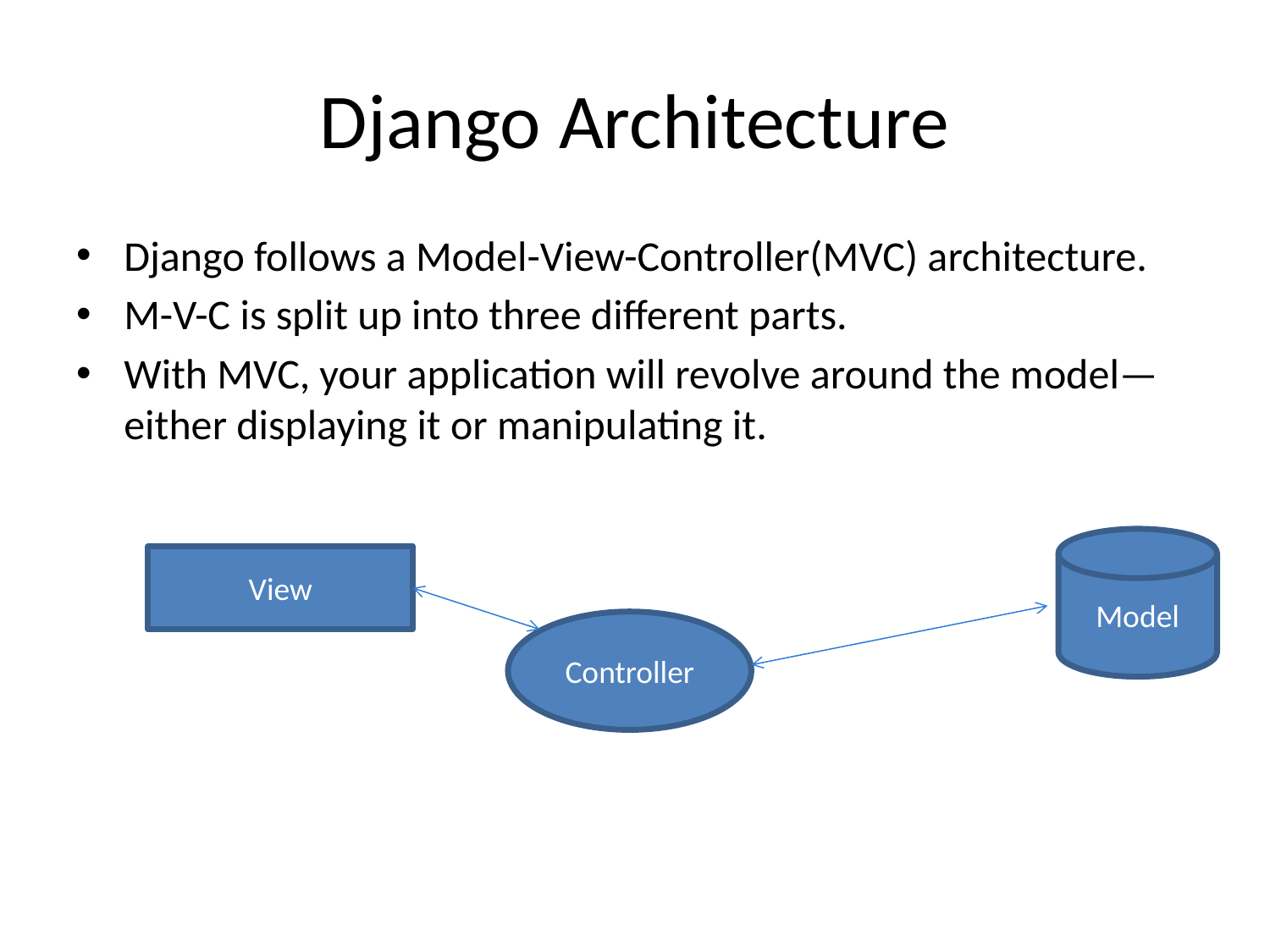

# Django Architecture
Django follows a Model-View-Controller(MVC) architecture.
M-V-C is split up into three different parts.
With MVC, your application will revolve around the model—either displaying it or manipulating it.

Model
View
Controller